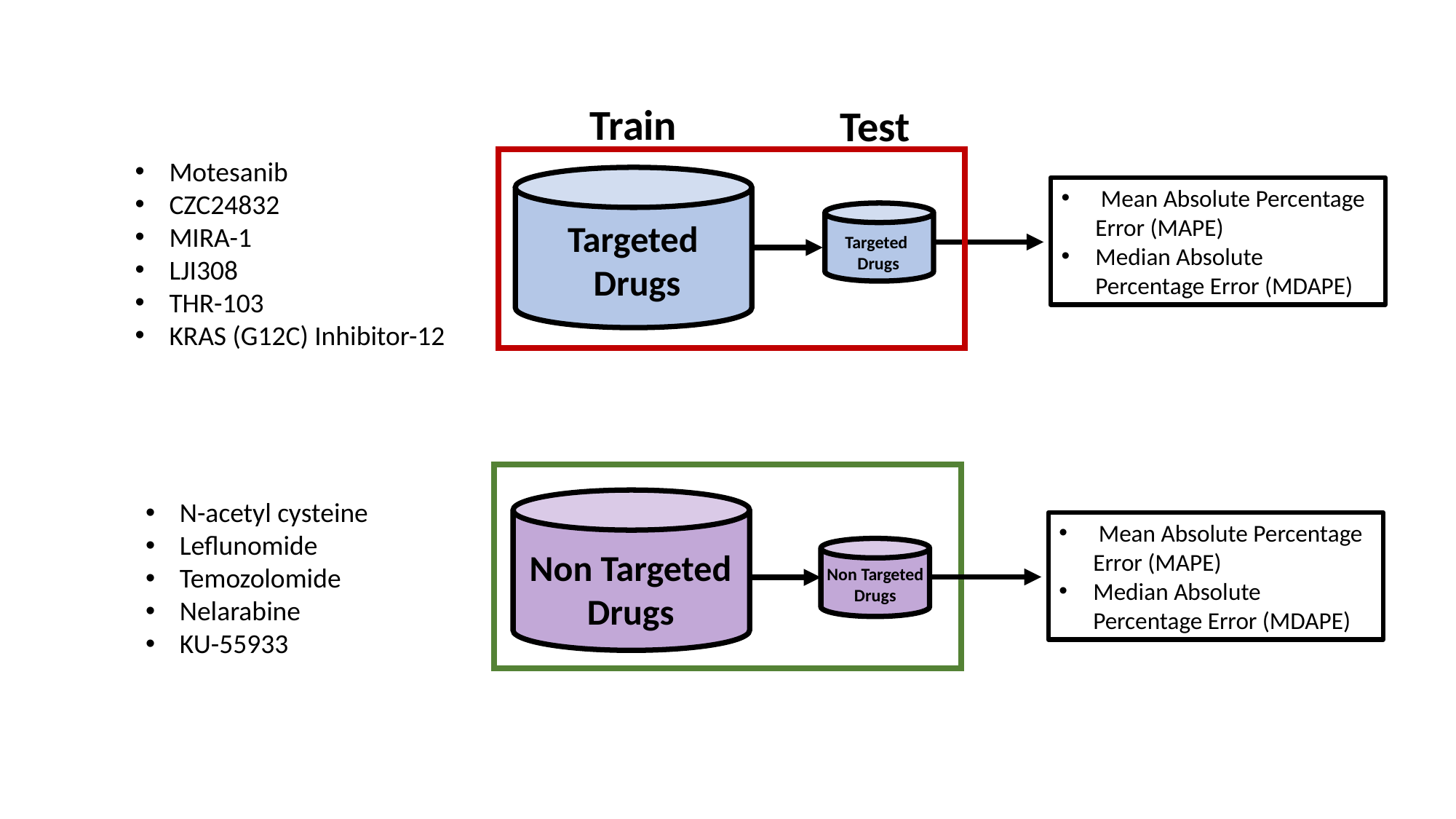

Train
Test
Motesanib
CZC24832
MIRA-1
LJI308
THR-103
KRAS (G12C) Inhibitor-12

Targeted
Drugs
 Mean Absolute Percentage Error (MAPE)
Median Absolute Percentage Error (MDAPE)

Targeted
 Drugs

N-acetyl cysteine
Leflunomide
Temozolomide
Nelarabine
KU-55933

Non Targeted
Drugs
 Mean Absolute Percentage Error (MAPE)
Median Absolute Percentage Error (MDAPE)

Non Targeted Drugs